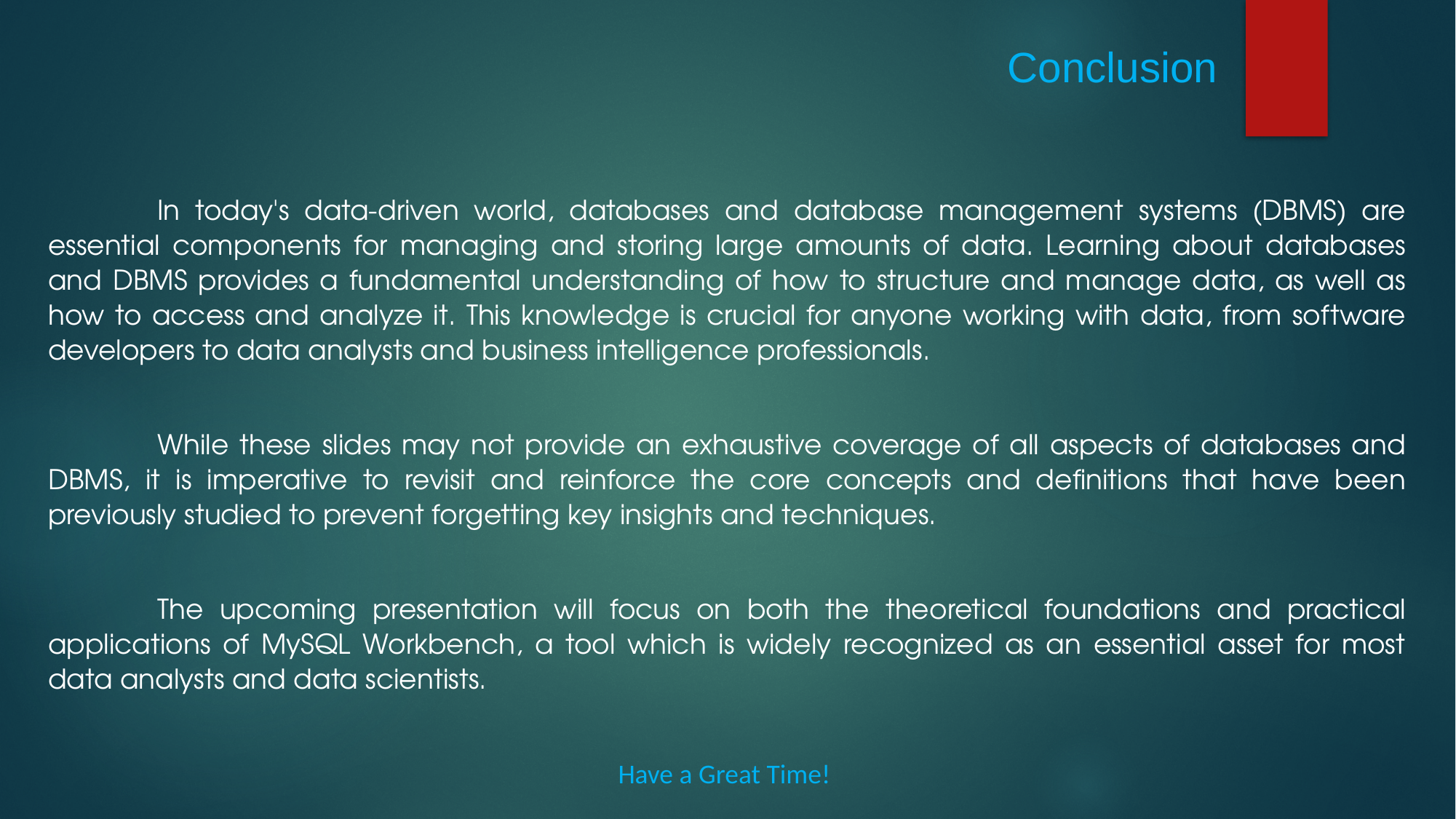

Conclusion
	In today's data-driven world, databases and database management systems (DBMS) are essential components for managing and storing large amounts of data. Learning about databases and DBMS provides a fundamental understanding of how to structure and manage data, as well as how to access and analyze it. This knowledge is crucial for anyone working with data, from software developers to data analysts and business intelligence professionals.

	While these slides may not provide an exhaustive coverage of all aspects of databases and DBMS, it is imperative to revisit and reinforce the core concepts and definitions that have been previously studied to prevent forgetting key insights and techniques.

	The upcoming presentation will focus on both the theoretical foundations and practical applications of MySQL Workbench, a tool which is widely recognized as an essential asset for most data analysts and data scientists.

Have a Great Time!